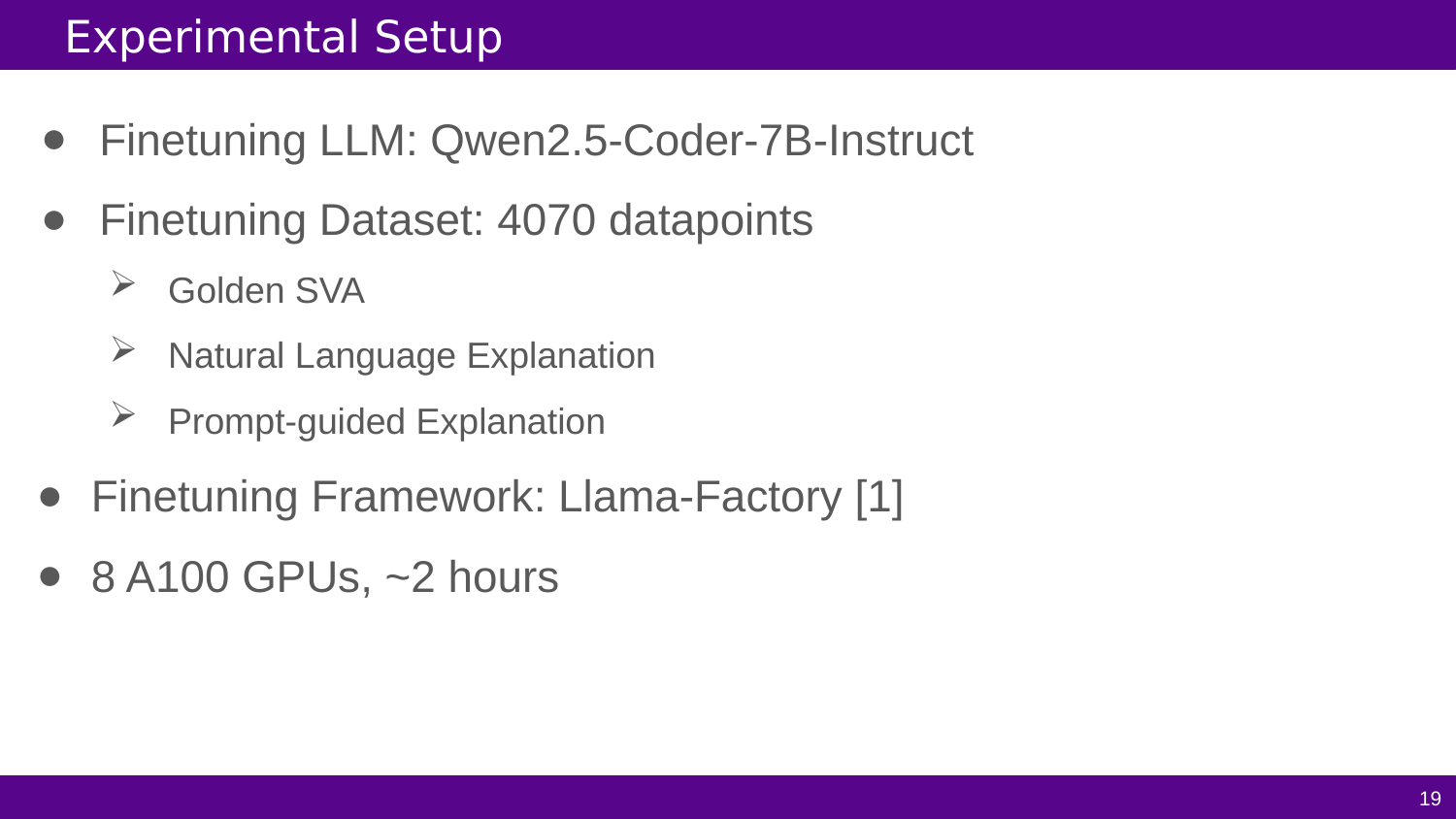

# Experimental Setup
Finetuning LLM: Qwen2.5-Coder-7B-Instruct
Finetuning Dataset: 4070 datapoints
Golden SVA
Natural Language Explanation
Prompt-guided Explanation
Finetuning Framework: Llama-Factory [1]
8 A100 GPUs, ~2 hours

19